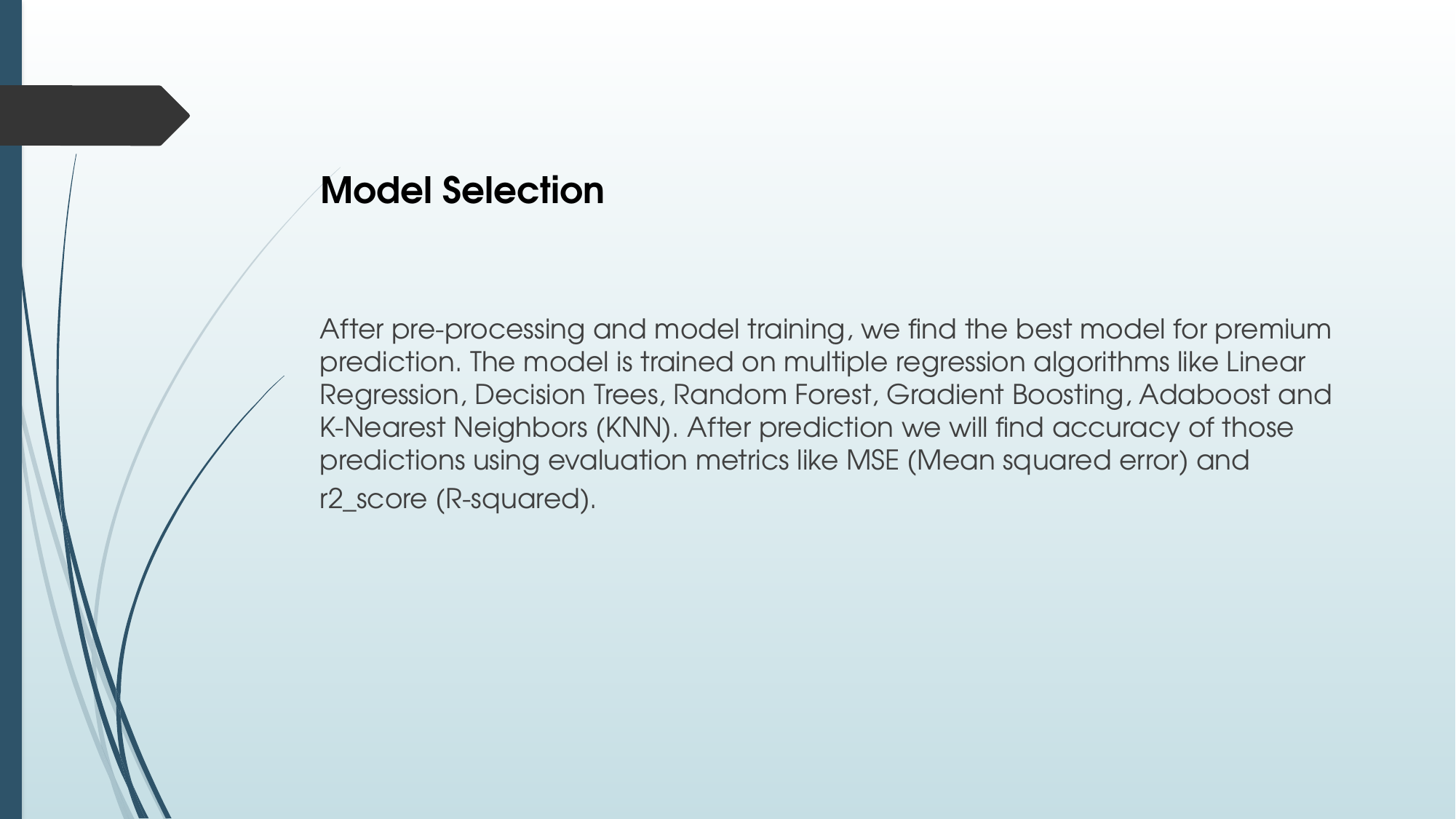

# Model Selection

After pre-processing and model training, we find the best model for premium prediction. The model is trained on multiple regression algorithms like Linear Regression, Decision Trees, Random Forest, Gradient Boosting, Adaboost and K-Nearest Neighbors (KNN). After prediction we will find accuracy of those predictions using evaluation metrics like MSE (Mean squared error) and r2_score (R-squared).